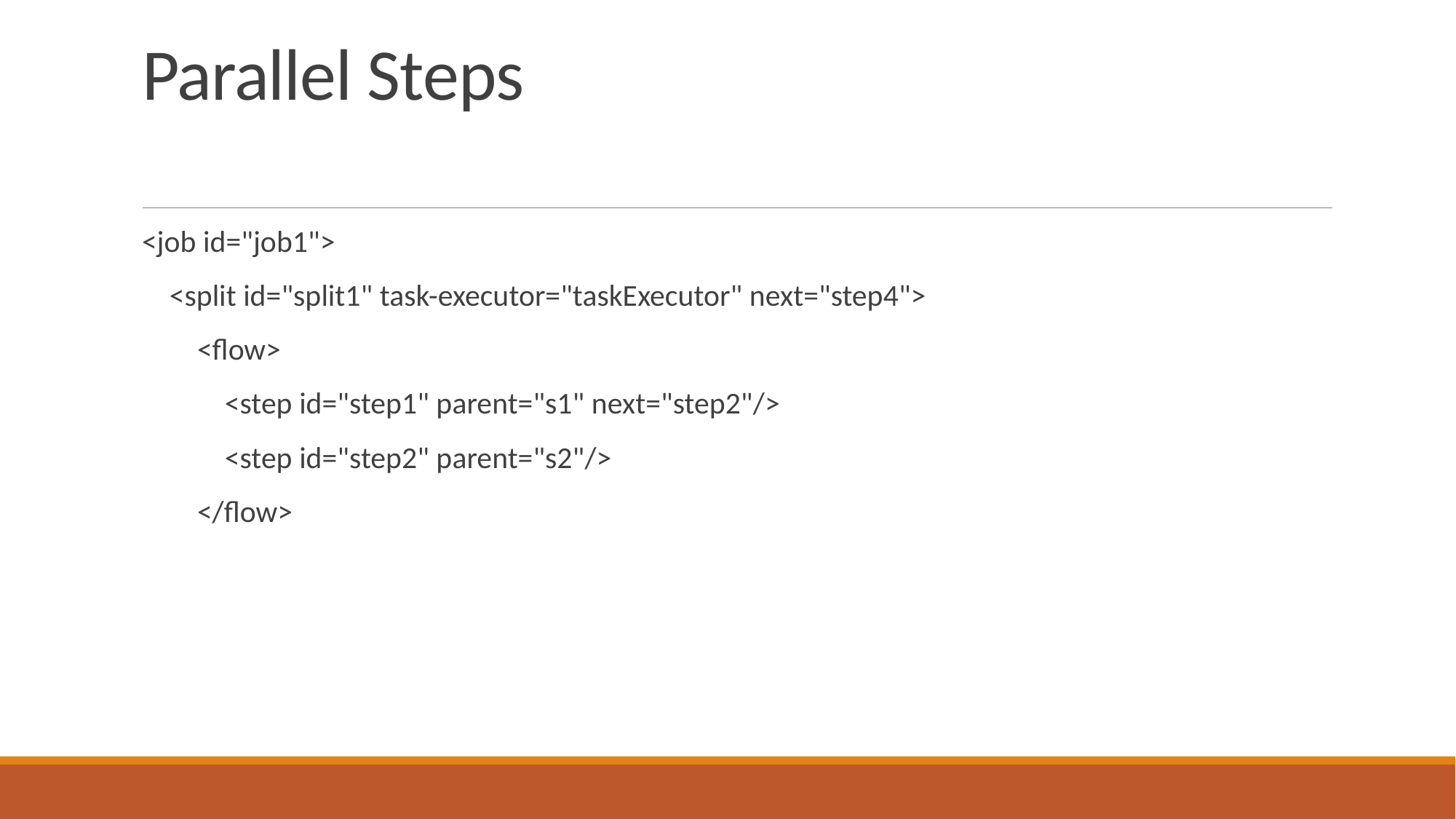

# Parallel Steps
<job id="job1">
    <split id="split1" task-executor="taskExecutor" next="step4">
        <flow>
            <step id="step1" parent="s1" next="step2"/>
            <step id="step2" parent="s2"/>
        </flow>